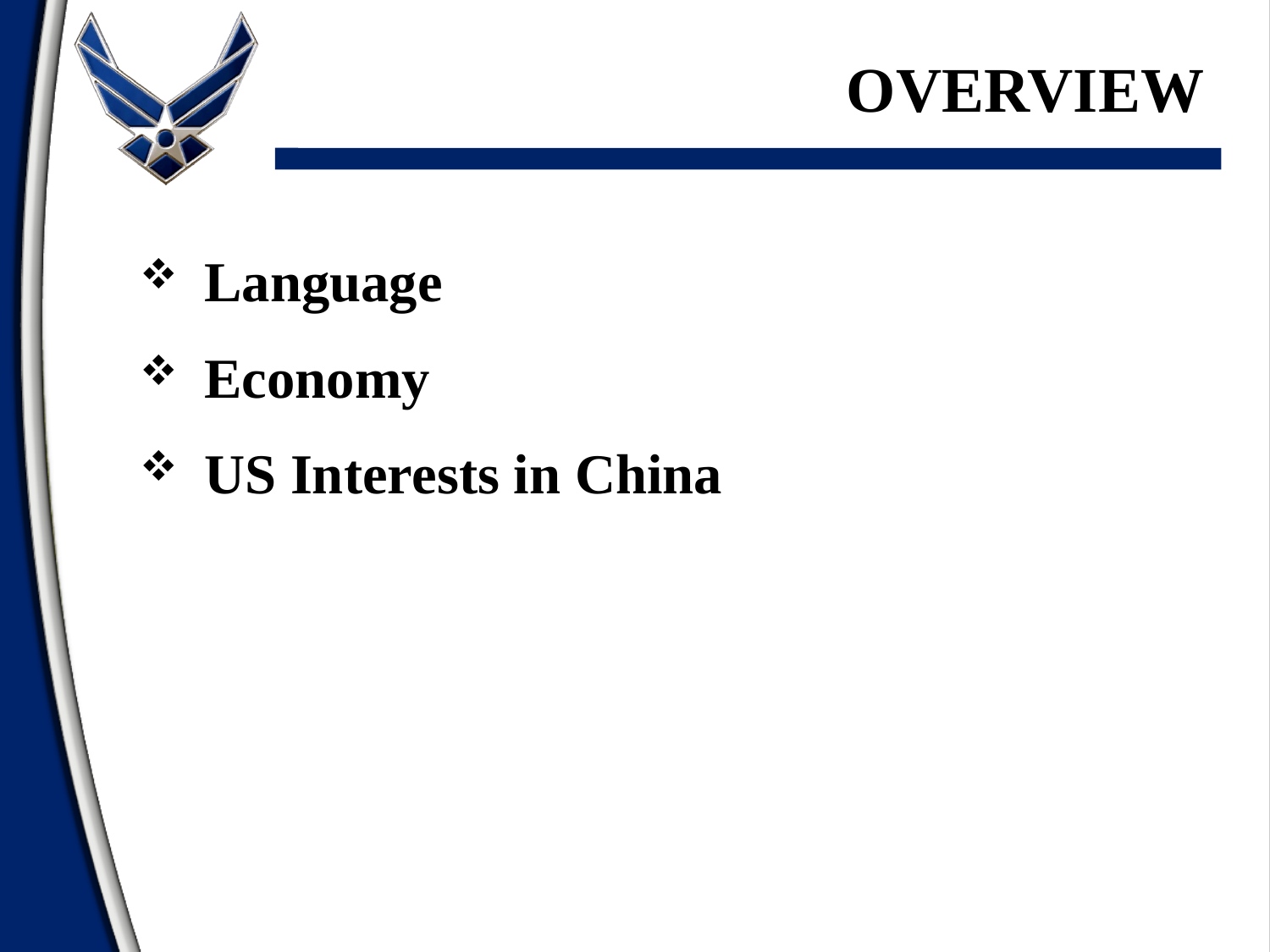

overview
Language
Economy
US Interests in China